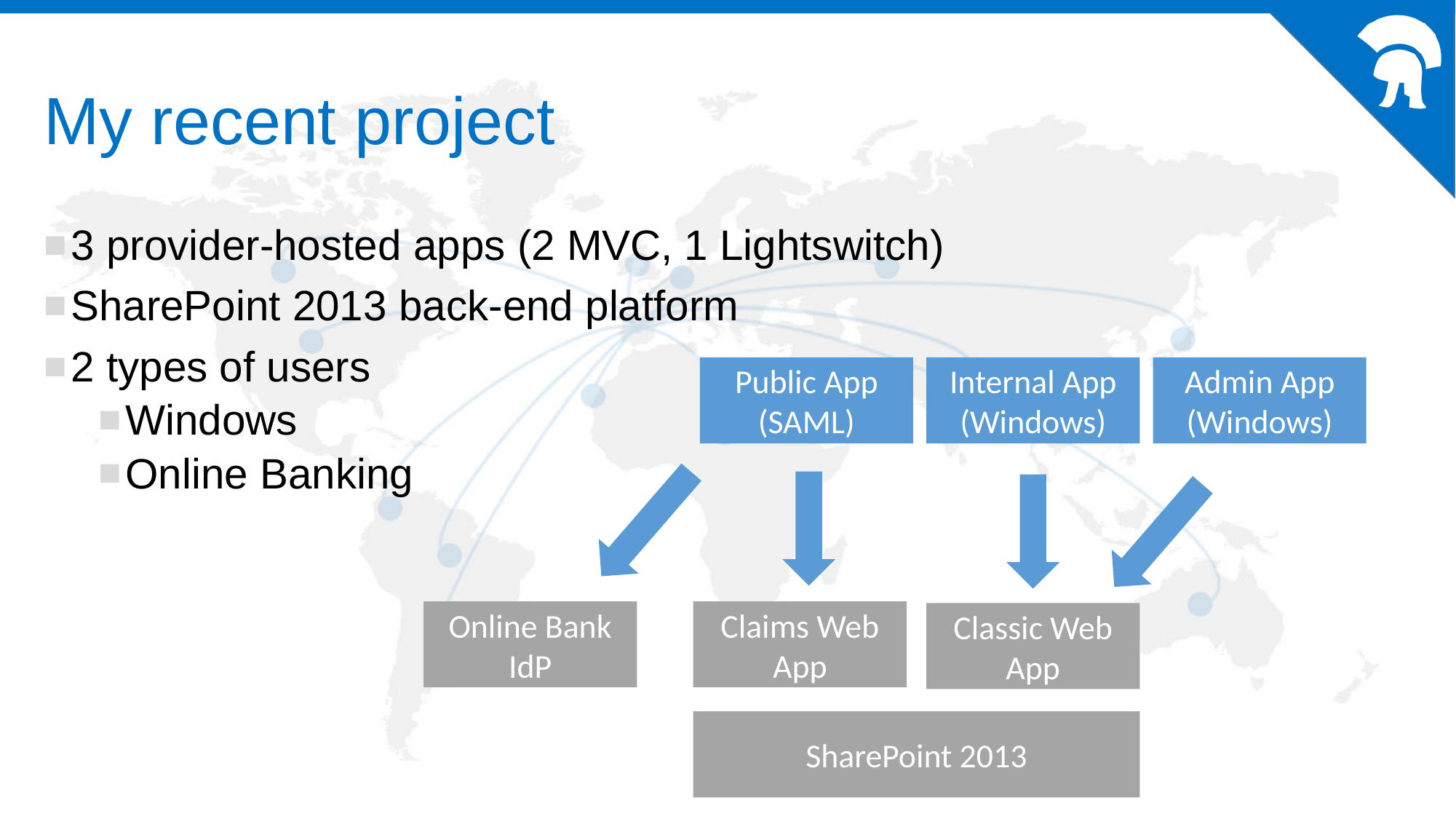

# My recent project
3 provider-hosted apps (2 MVC, 1 Lightswitch)
SharePoint 2013 back-end platform
2 types of users
Windows
Online Banking

Public App (SAML)
Internal App (Windows)
Admin App (Windows)

Online Bank IdP
Claims Web App
Classic Web App
SharePoint 2013